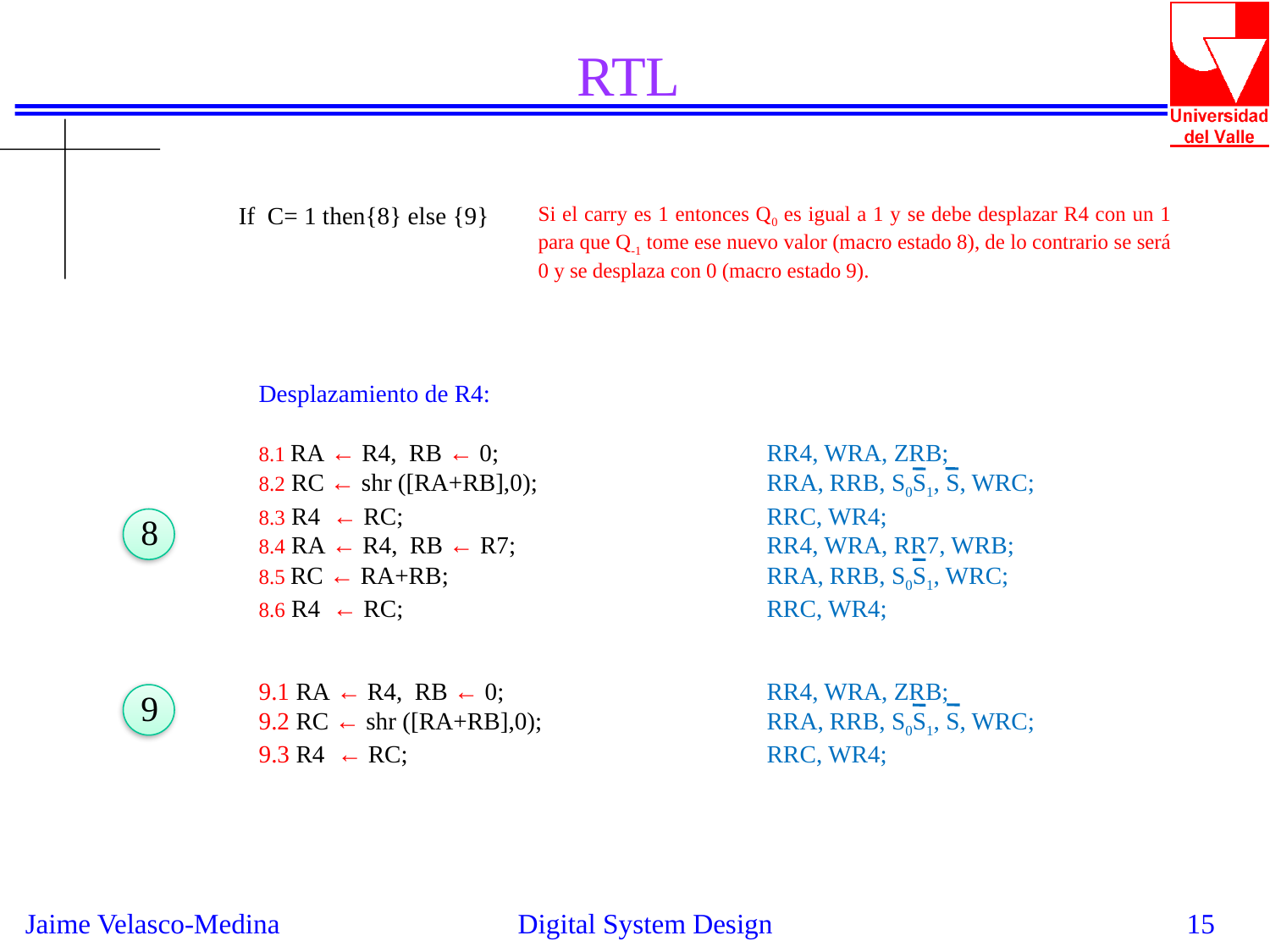

RTL
If  C= 1 then{8} else {9}

Si el carry es 1 entonces Q0 es igual a 1 y se debe desplazar R4 con un 1 para que Q-1 tome ese nuevo valor (macro estado 8), de lo contrario se será 0 y se desplaza con 0 (macro estado 9).
Desplazamiento de R4:

8.1 RA ← R4,  RB ← 0; 			RR4, WRA, ZRB;
8.2 RC ← shr ([RA+RB],0);  		RRA, RRB, S0S1, S, WRC;
8.3 R4  ← RC; 			RRC, WR4;
8.4 RA ← R4,  RB ← R7;		RR4, WRA, RR7, WRB;
8.5 RC ← RA+RB; 			RRA, RRB, S0S1, WRC;
8.6 R4  ← RC;	 		RRC, WR4;
8

9.1 RA ← R4,  RB ← 0; 			RR4, WRA, ZRB;
9.2 RC ← shr ([RA+RB],0);  		RRA, RRB, S0S1, S, WRC;
9.3 R4  ← RC; 			RRC, WR4;

9